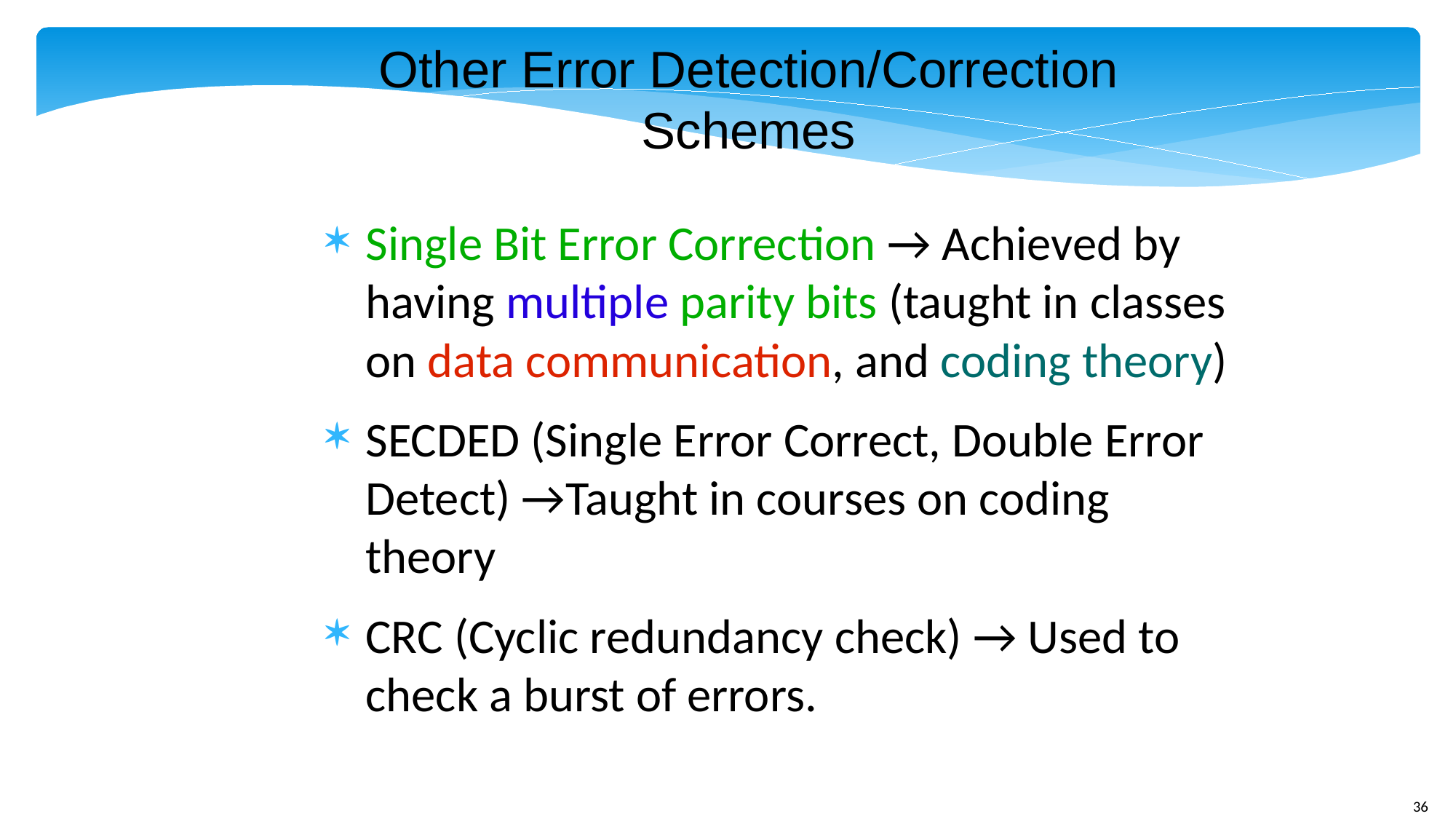

# Other Error Detection/Correction Schemes
Single Bit Error Correction → Achieved by having multiple parity bits (taught in classes on data communication, and coding theory)
SECDED (Single Error Correct, Double Error Detect) →Taught in courses on coding theory
CRC (Cyclic redundancy check) → Used to check a burst of errors.